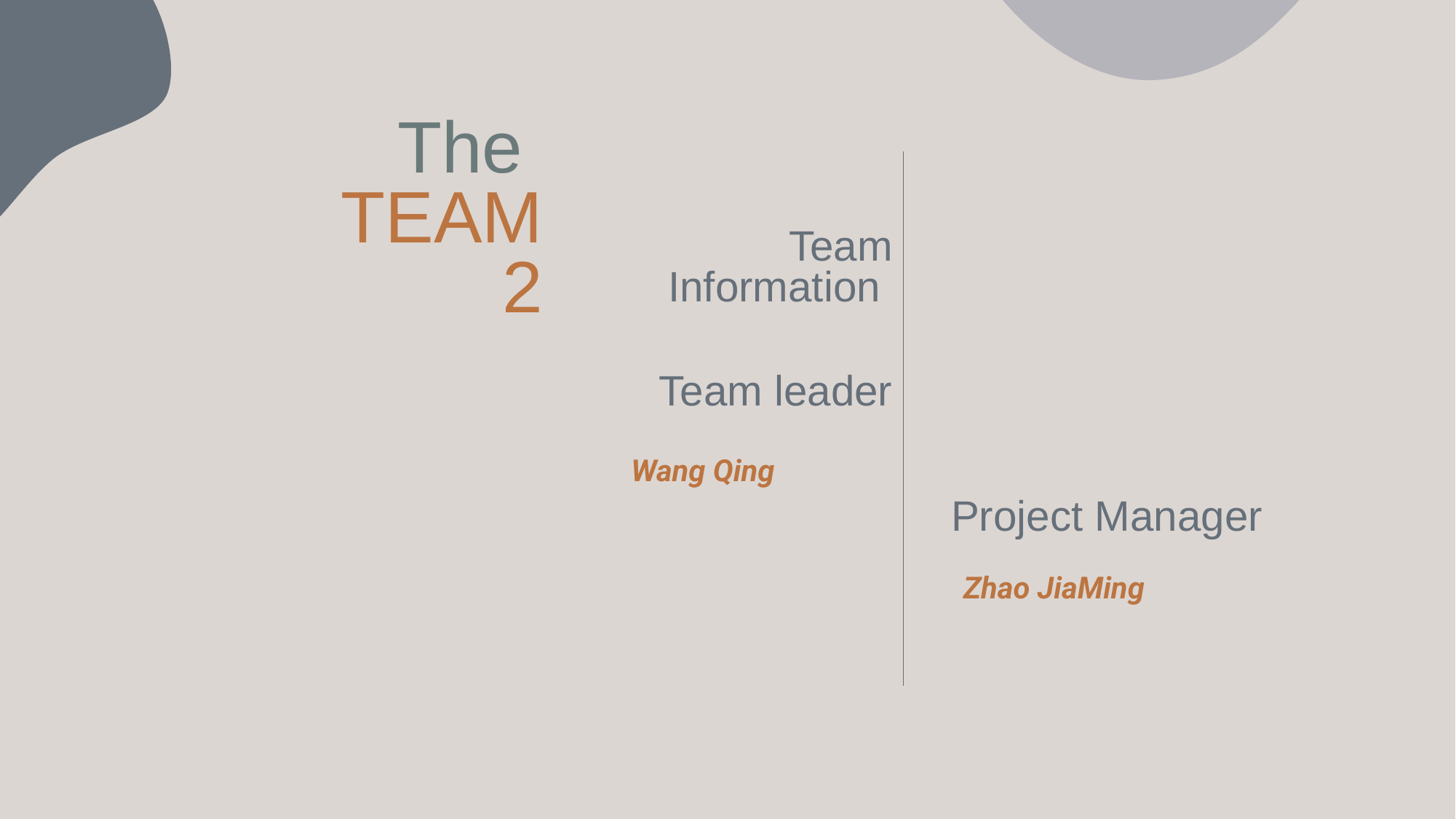

The
TEAM 2
Team Information
Team leader
Wang Qing
Project Manager
Zhao JiaMing